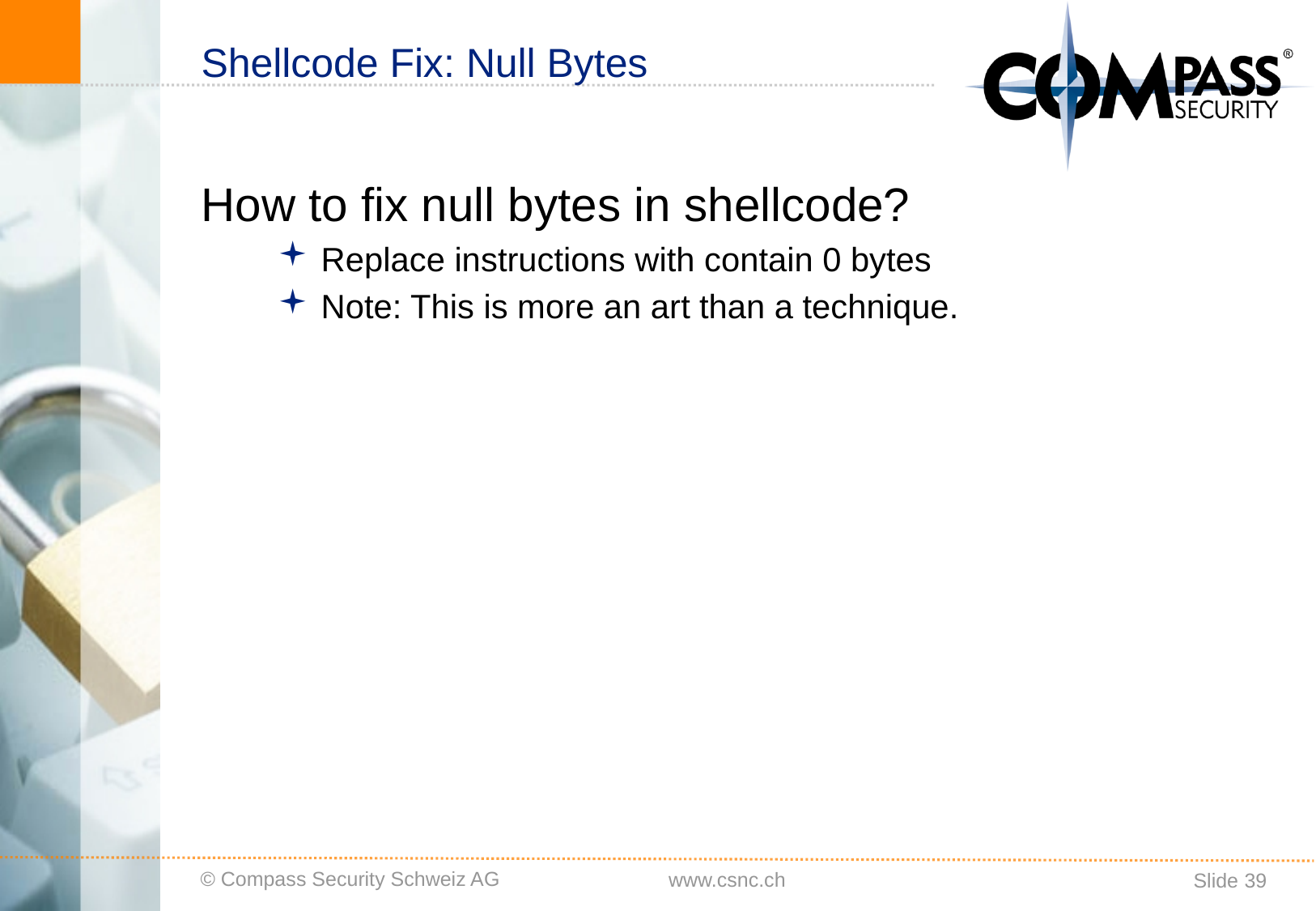

# Shellcode Fix: Null Bytes
How to fix null bytes in shellcode?
Replace instructions with contain 0 bytes
Note: This is more an art than a technique.